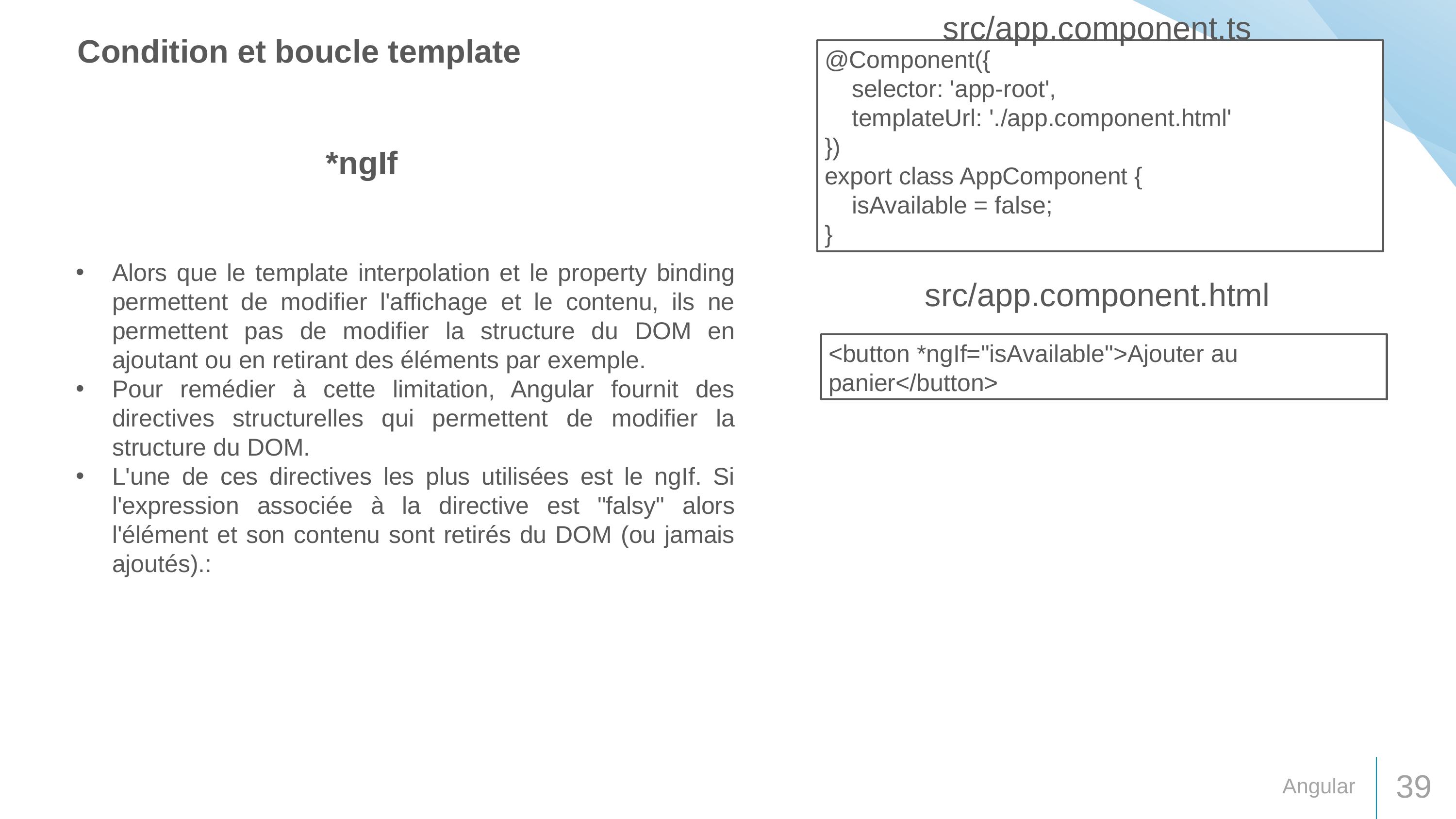

src/app.component.ts
Condition et boucle template
@Component({
    selector: 'app-root',
    templateUrl: './app.component.html'
})
export class AppComponent {
    isAvailable = false;
}
*ngIf
Alors que le template interpolation et le property binding permettent de modifier l'affichage et le contenu, ils ne permettent pas de modifier la structure du DOM en ajoutant ou en retirant des éléments par exemple.
Pour remédier à cette limitation, Angular fournit des directives structurelles qui permettent de modifier la structure du DOM.
L'une de ces directives les plus utilisées est le ngIf. Si l'expression associée à la directive est "falsy" alors l'élément et son contenu sont retirés du DOM (ou jamais ajoutés).:
src/app.component.html
<button *ngIf="isAvailable">Ajouter au panier</button>
Angular
39